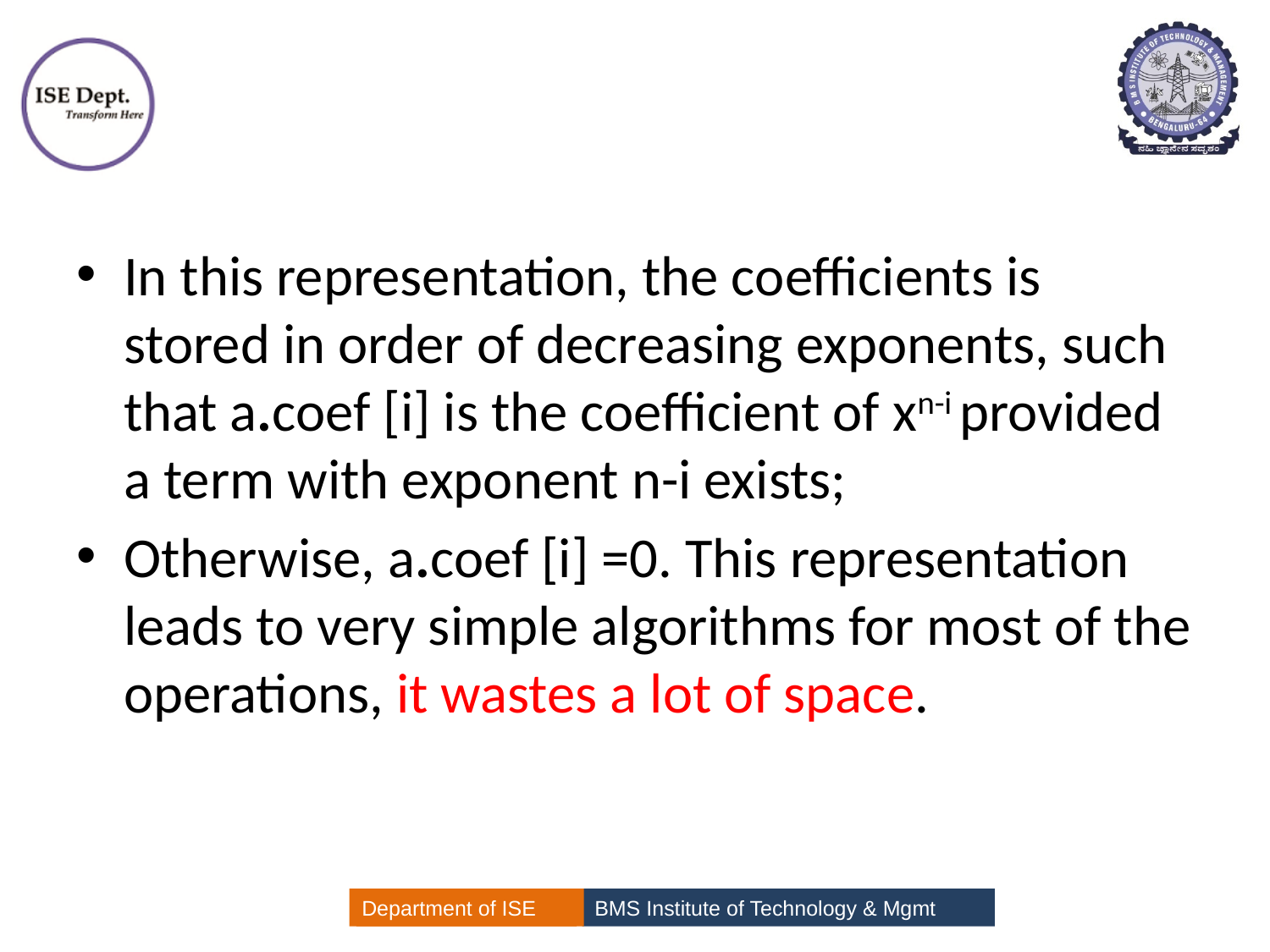

#
In this representation, the coefficients is stored in order of decreasing exponents, such that a.coef [i] is the coefficient of xn-i provided a term with exponent n-i exists;
Otherwise, a.coef [i] =0. This representation leads to very simple algorithms for most of the operations, it wastes a lot of space.